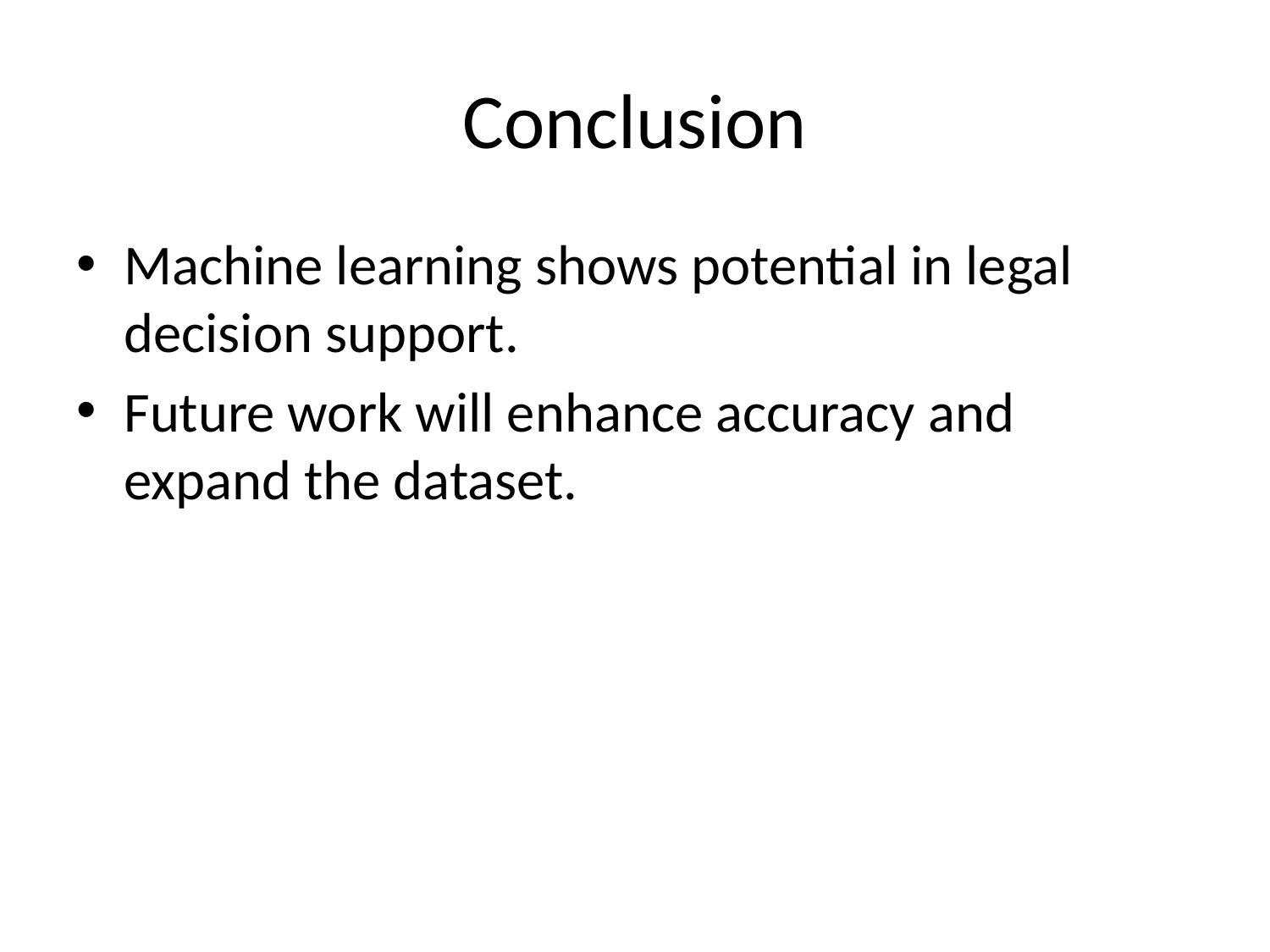

# Conclusion
Machine learning shows potential in legal decision support.
Future work will enhance accuracy and expand the dataset.